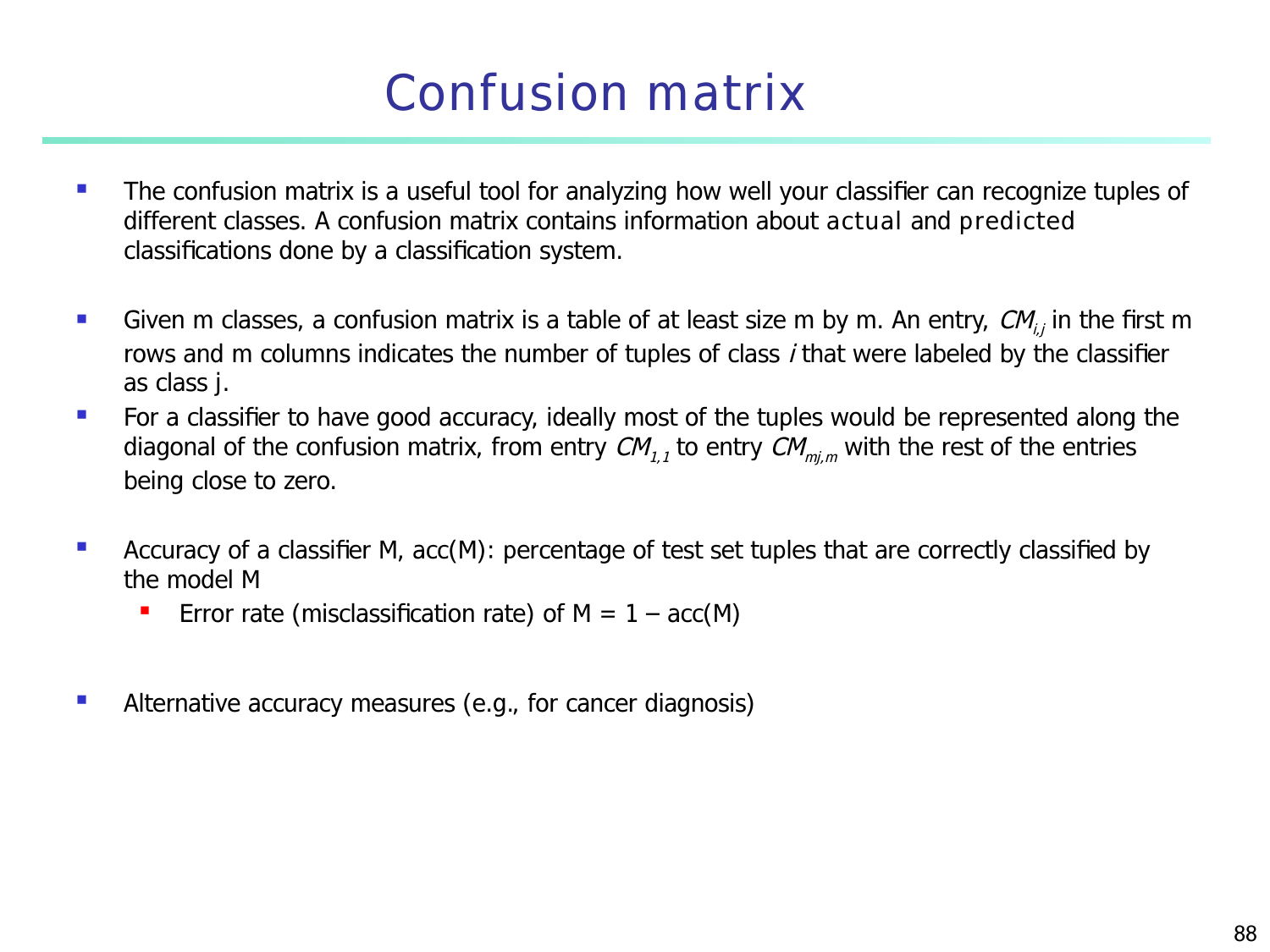

# Confusion matrix
The confusion matrix is a useful tool for analyzing how well your classifier can recognize tuples of different classes. A confusion matrix contains information about actual and predicted  classifications done by a classification system.

Given m classes, a confusion matrix is a table of at least size m by m. An entry, CMi,j in the first m rows and m columns indicates the number of tuples of class i that were labeled by the classifier as class j.
For a classifier to have good accuracy, ideally most of the tuples would be represented along the diagonal of the confusion matrix, from entry CM1,1 to entry CMmj,m with the rest of the entries being close to zero.

Accuracy of a classifier M, acc(M): percentage of test set tuples that are correctly classified by the model M
Error rate (misclassification rate) of M = 1 – acc(M)

Alternative accuracy measures (e.g., for cancer diagnosis)

88